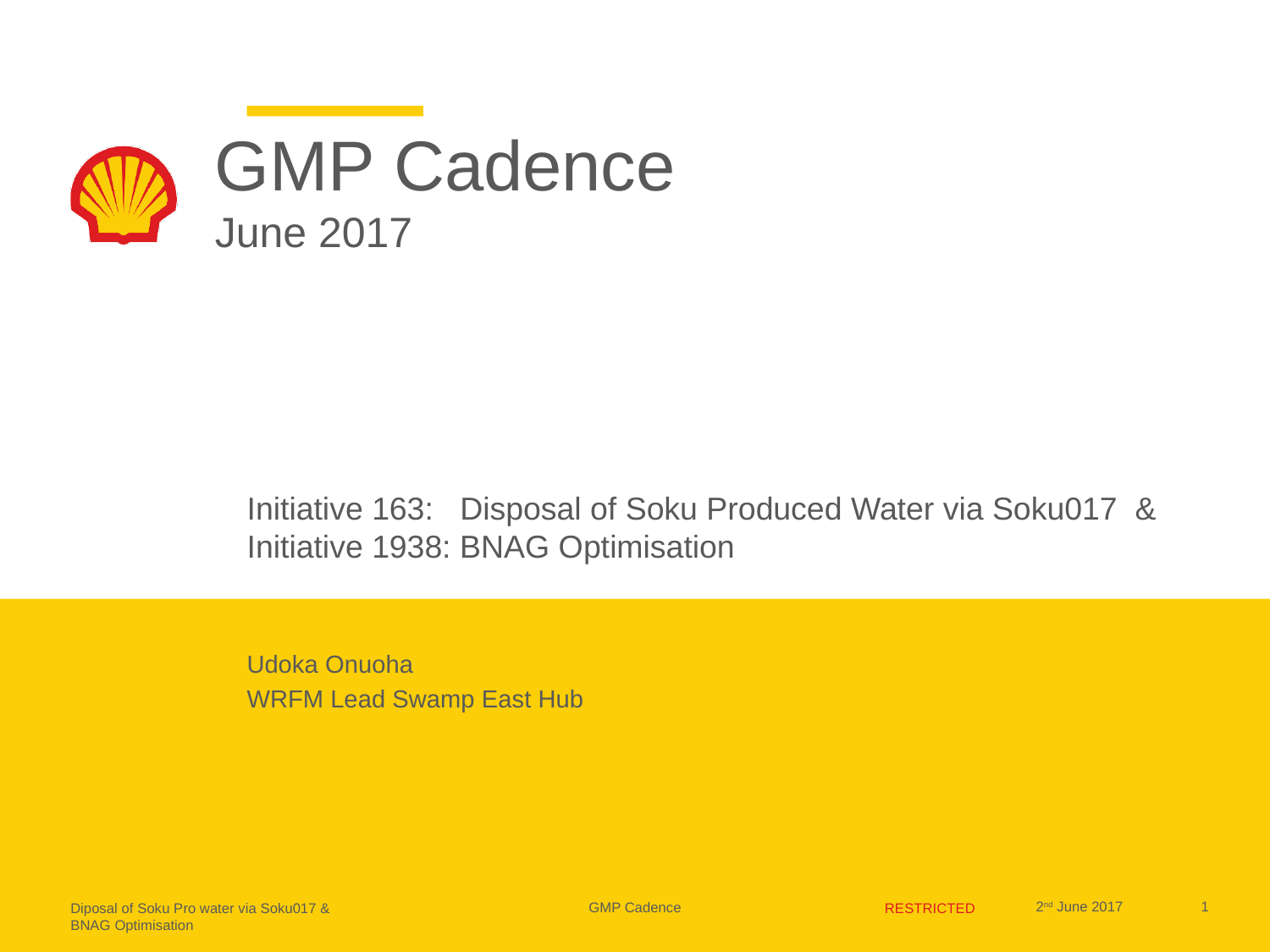

# GMP Cadence June 2017
Initiative 163:   Disposal of Soku Produced Water via Soku017  &
Initiative 1938: BNAG Optimisation
Udoka Onuoha
WRFM Lead Swamp East Hub